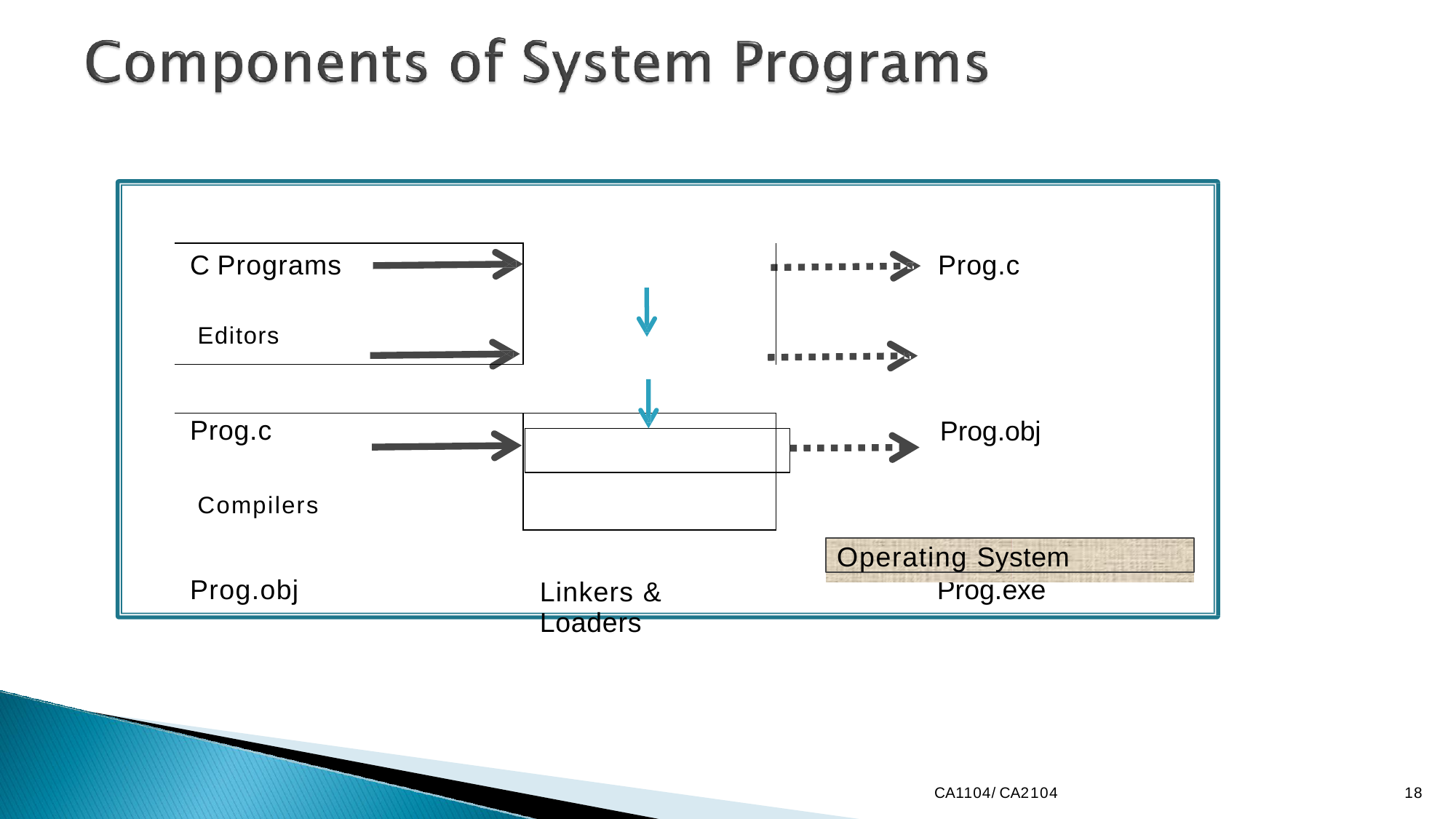

| C Programs Editors |  |  | Prog.c |
| --- | --- | --- | --- |
|  |  |  |  |
| Prog.c Compilers |  |  | Prog.obj |
| Prog.obj | Linkers & Loaders |  | Prog.exe |

Operating System
CA1104/CA2104
18